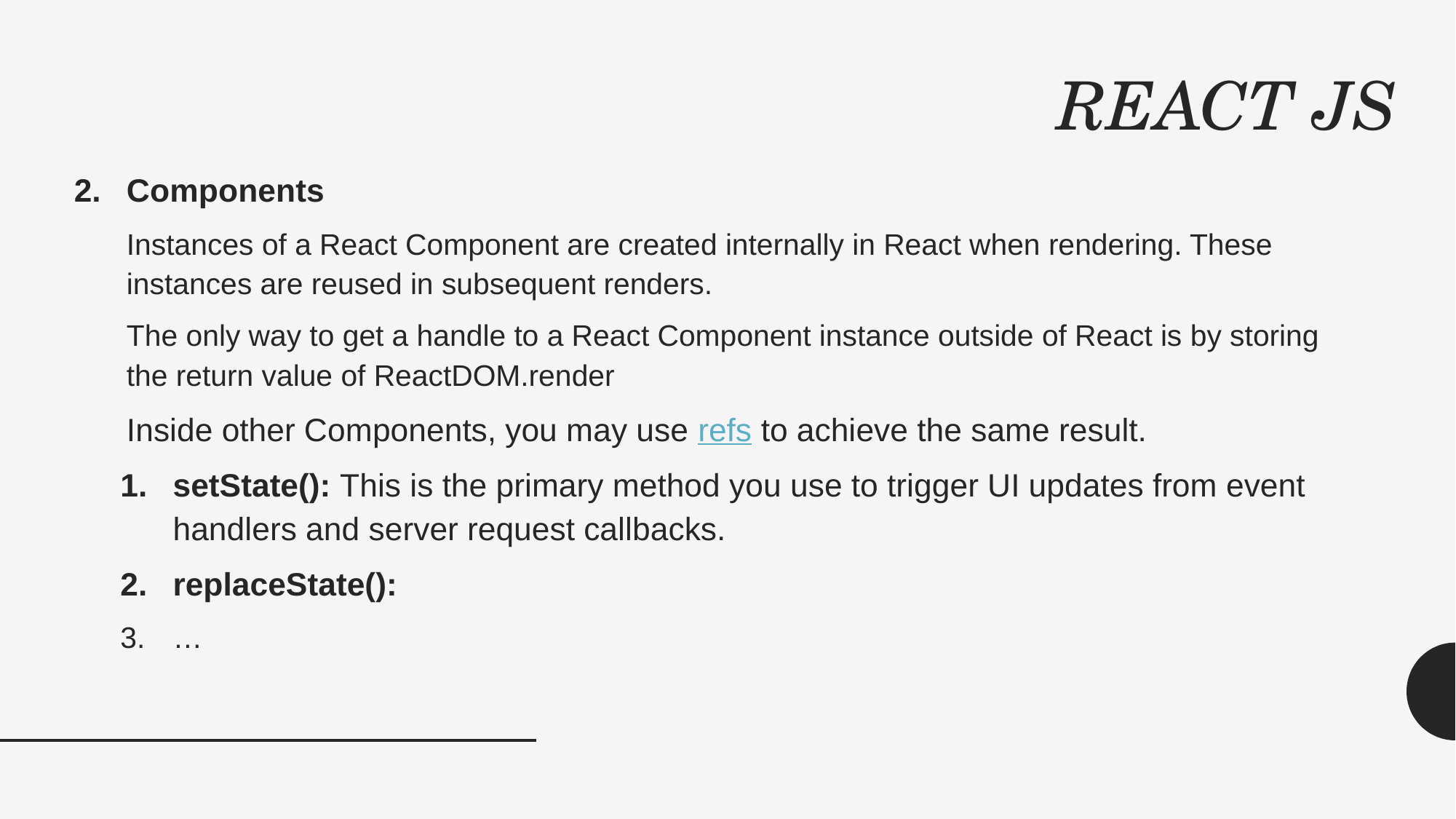

# REACT JS
Components
	Instances of a React Component are created internally in React when rendering. These instances are reused in subsequent renders.
	The only way to get a handle to a React Component instance outside of React is by storing the return value of ReactDOM.render
	Inside other Components, you may use refs to achieve the same result.
setState(): This is the primary method you use to trigger UI updates from event handlers and server request callbacks.
replaceState():
…